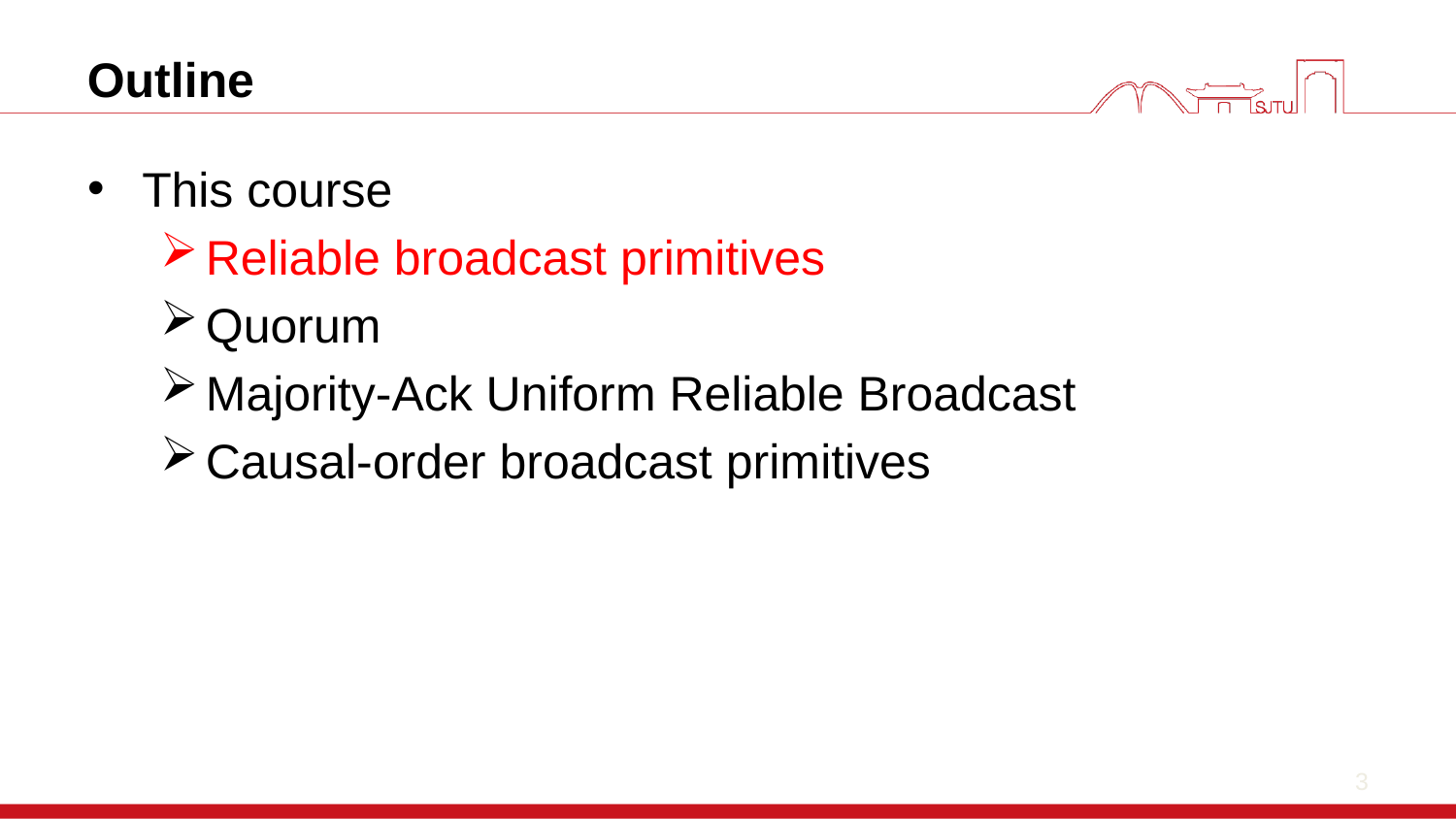

3
# Outline
This course
Reliable broadcast primitives
Quorum
Majority-Ack Uniform Reliable Broadcast
Causal-order broadcast primitives